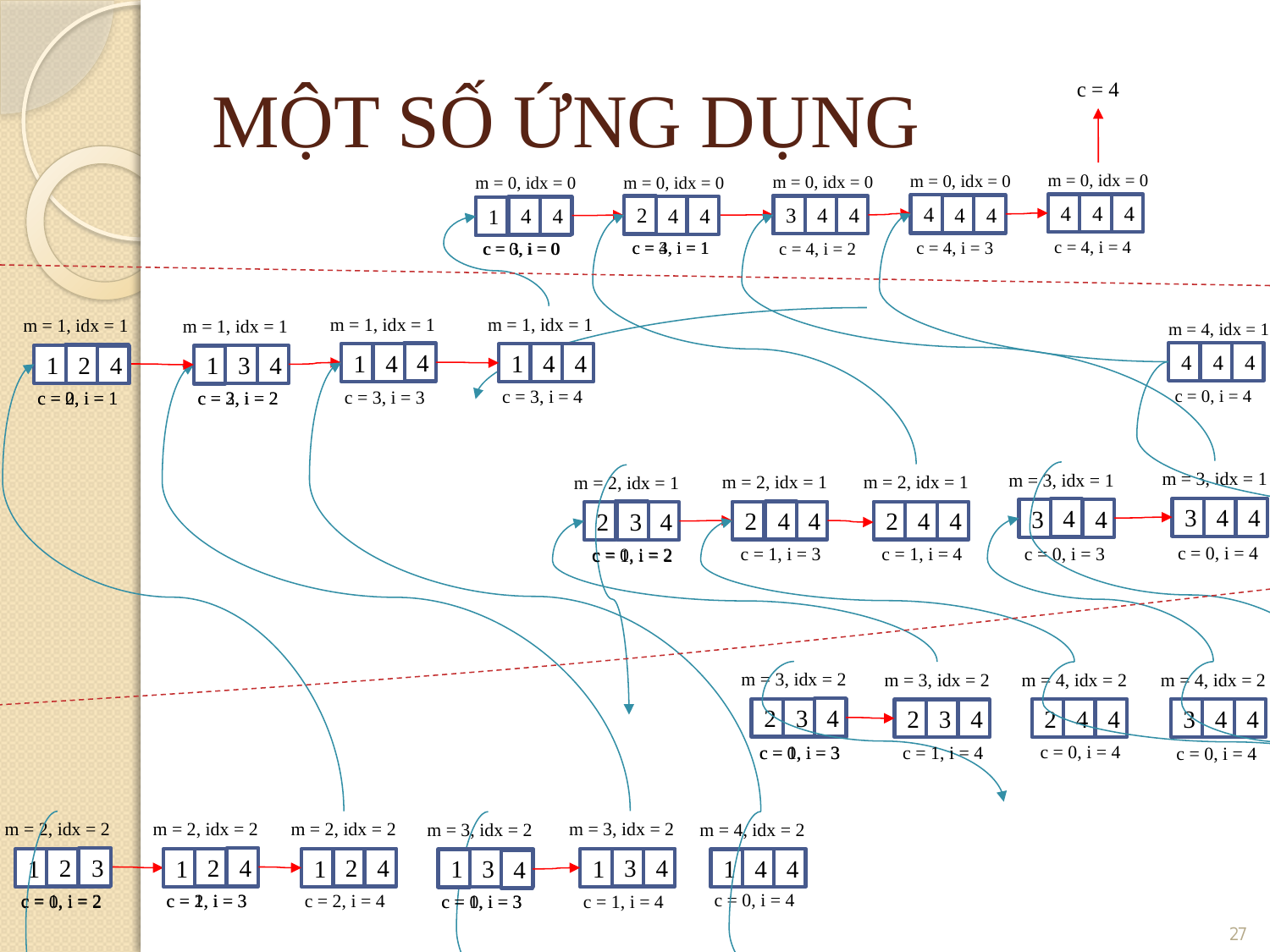

MỘT SỐ ỨNG DỤNG
c = 4

m = 0, idx = 0
m = 0, idx = 0
m = 0, idx = 0
m = 0, idx = 0
m = 0, idx = 0

4
4
4
4
3
4
4
2
2
3
4
4
1
4
4
4
4
x
x
x
1

c = 4, i = 4
c = 4, i = 1
c = 3, i = 1
c = 4, i = 3
c = 0, i = 0
c = 3, i = 0
c = 4, i = 2

m = 1, idx = 1
m = 1, idx = 1

m = 1, idx = 1
m = 1, idx = 1
m = 4, idx = 1
4
4
4
4
1
4
4
3
4
1
x
x
1
3
2
4
2
4
1

c = 0, i = 4
c = 3, i = 4
c = 3, i = 3
c = 0, i = 1
c = 2, i = 2
c = 2, i = 1
c = 3, i = 2

m = 3, idx = 1
m = 3, idx = 1

m = 2, idx = 1
m = 2, idx = 1
m = 2, idx = 1

3
4
4
4
3
4
4
4
4
2
3
4
2
4
4
3
2
4

c = 0, i = 4
c = 1, i = 3
c = 1, i = 4
c = 0, i = 3
c = 0, i = 2
c = 1, i = 2

m = 3, idx = 2

m = 4, idx = 2
m = 4, idx = 2

m = 3, idx = 2
4
2
3
4
3
4
4
2
4
4
2
3
4

c = 0, i = 4
c = 0, i = 3
c = 1, i = 4
c = 1, i = 3
c = 0, i = 4
m = 2, idx = 2

m = 2, idx = 2
m = 2, idx = 2
m = 3, idx = 2

m = 4, idx = 2
m = 3, idx = 2
3
4
2
x
2
3
2
4
3
4
4
4
1
1
1
1
3
4
1
1
4

c = 0, i = 4
c = 1, i = 2
c = 2, i = 3
c = 1, i = 3
c = 2, i = 4
c = 0, i = 2
c = 1, i = 3
c = 1, i = 4
c = 0, i = 3
27